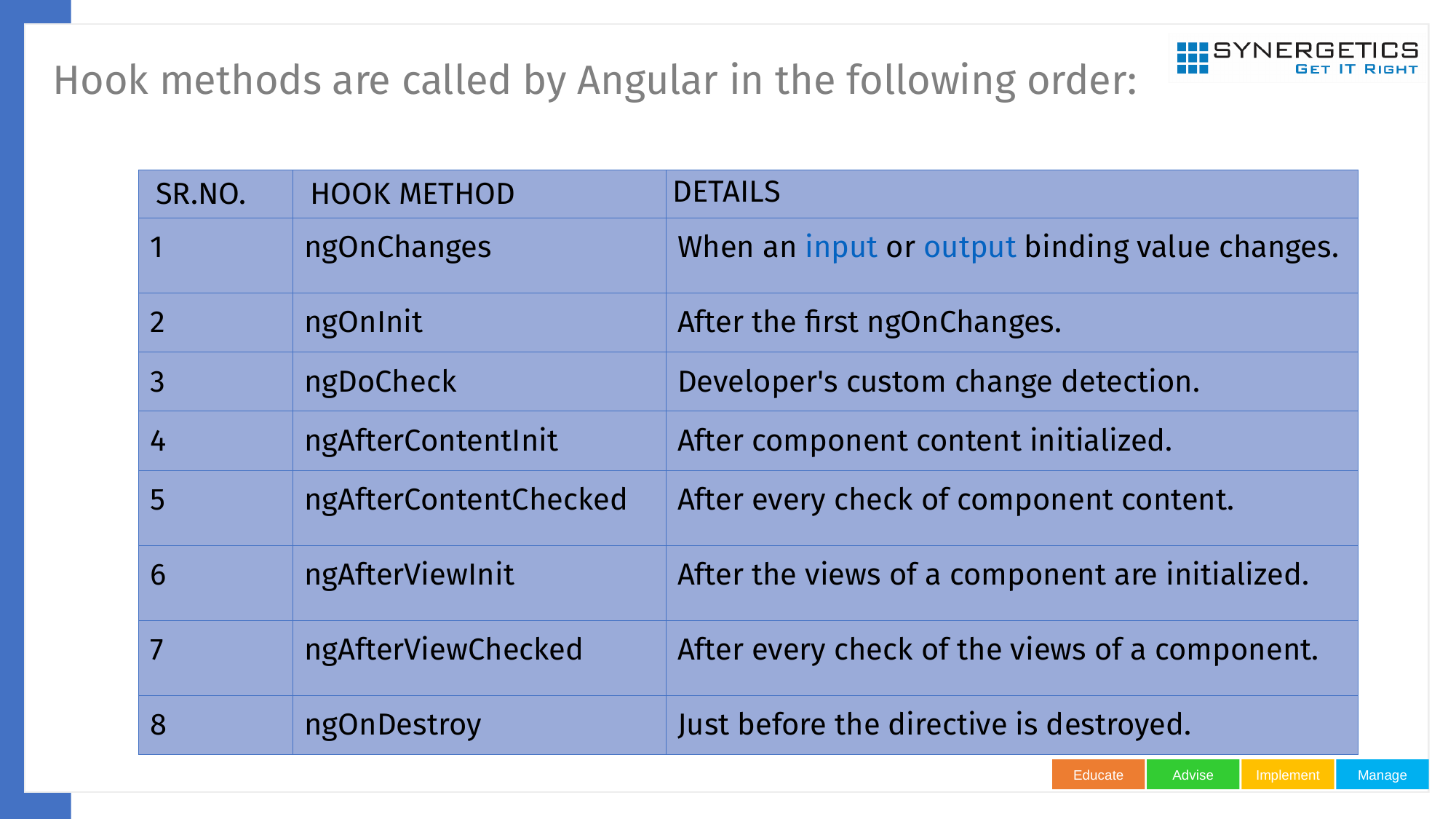

# Hook methods are called by Angular in the following order:
| Sr.no. | HOOK METHOD | DETAILS |
| --- | --- | --- |
| 1 | ngOnChanges | When an input or output binding value changes. |
| 2 | ngOnInit | After the first ngOnChanges. |
| 3 | ngDoCheck | Developer's custom change detection. |
| 4 | ngAfterContentInit | After component content initialized. |
| 5 | ngAfterContentChecked | After every check of component content. |
| 6 | ngAfterViewInit | After the views of a component are initialized. |
| 7 | ngAfterViewChecked | After every check of the views of a component. |
| 8 | ngOnDestroy | Just before the directive is destroyed. |